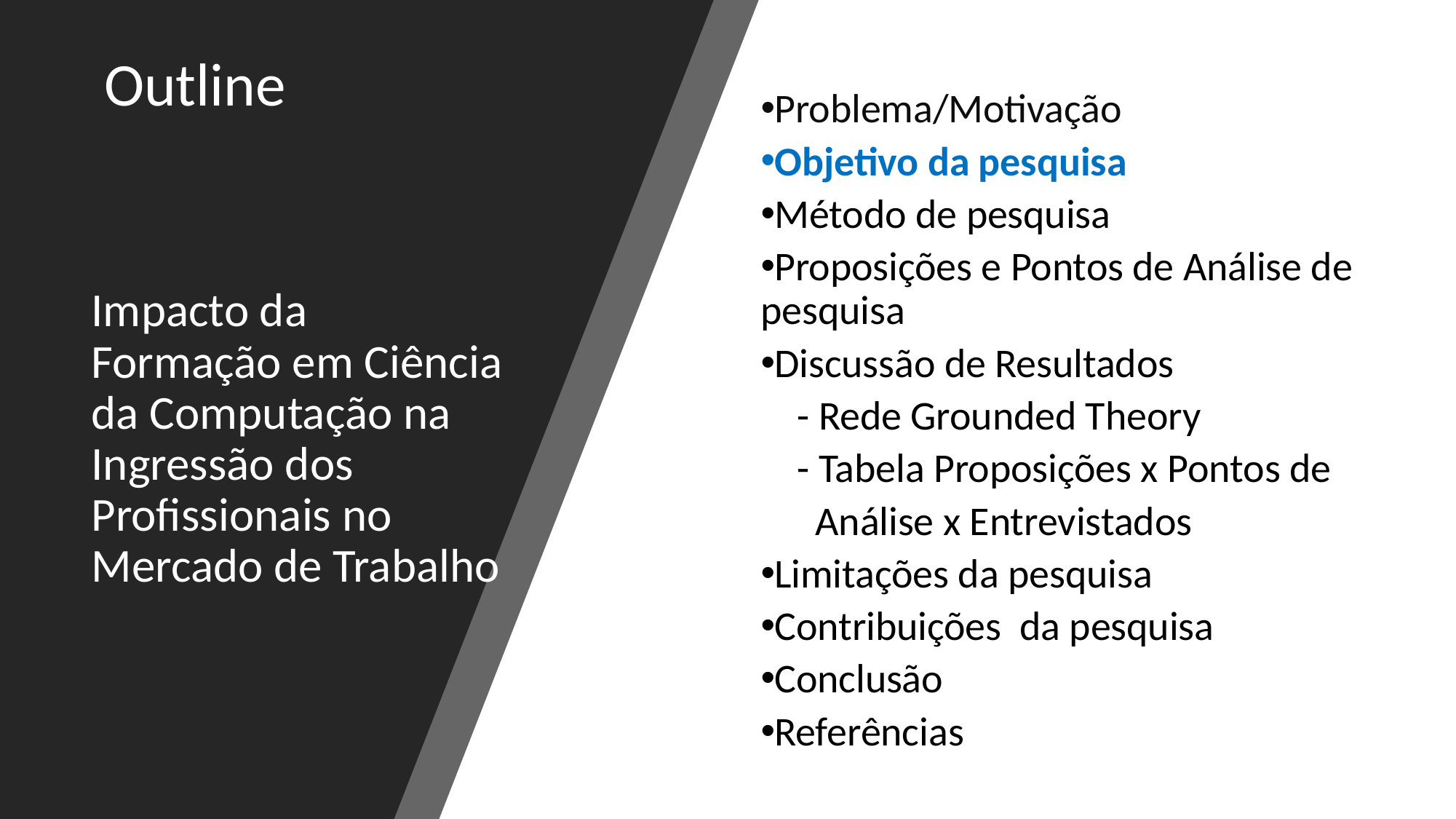

Outline
Problema/Motivação
Objetivo da pesquisa
Método de pesquisa
Proposições e Pontos de Análise de pesquisa
Discussão de Resultados
    - Rede Grounded Theory
    - Tabela Proposições x Pontos de
      Análise x Entrevistados
Limitações da pesquisa
Contribuições  da pesquisa
Conclusão
Referências

Impacto da Formação em Ciência da Computação na Ingressão dos Profissionais no Mercado de Trabalho